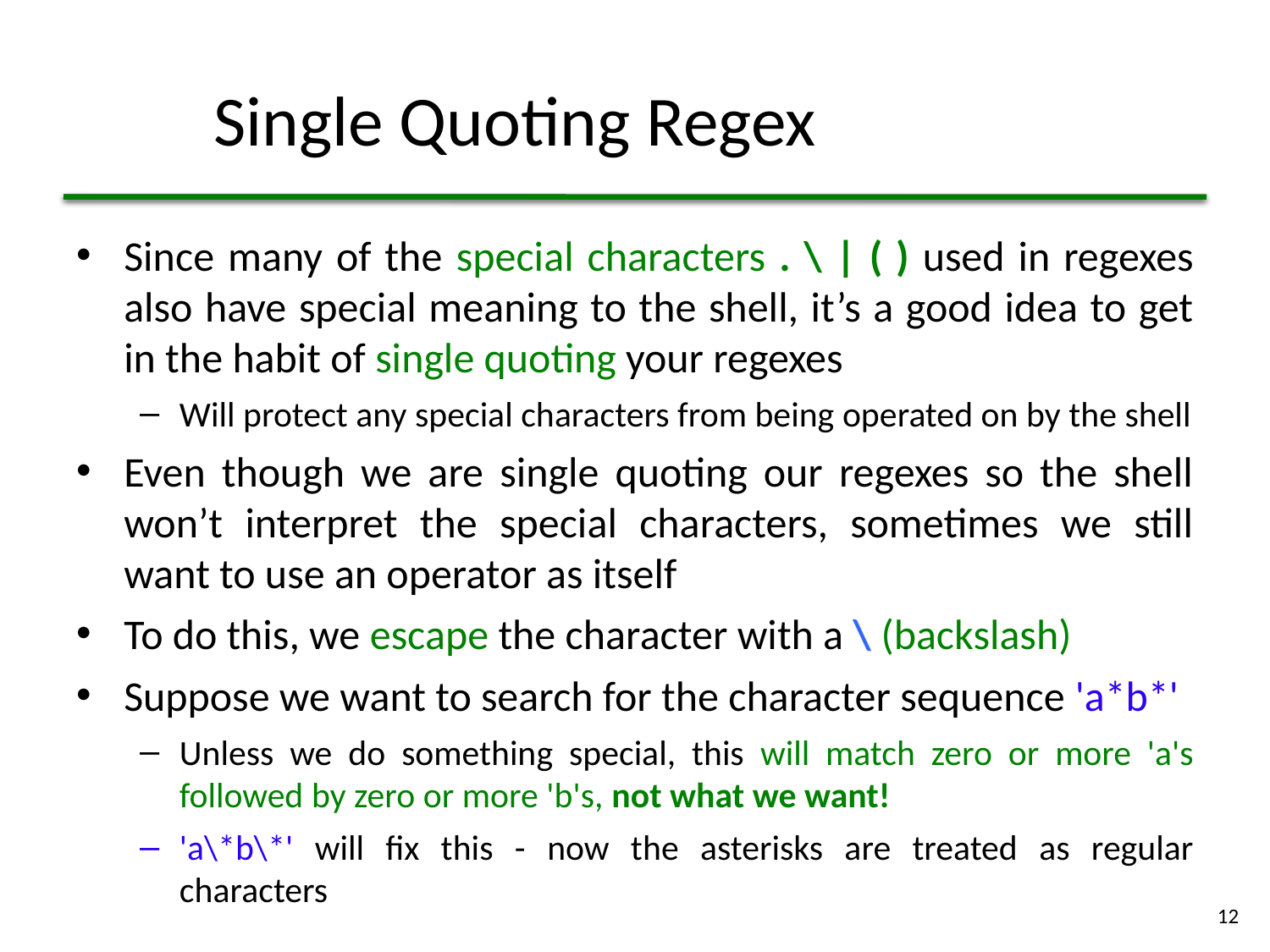

# Single Quoting Regex
Since many of the special characters . \ | ( ) used in regexes also have special meaning to the shell, it’s a good idea to get in the habit of single quoting your regexes
Will protect any special characters from being operated on by the shell
Even though we are single quoting our regexes so the shell won’t interpret the special characters, sometimes we still want to use an operator as itself
To do this, we escape the character with a \ (backslash)
Suppose we want to search for the character sequence 'a*b*'
Unless we do something special, this will match zero or more 'a's followed by zero or more 'b's, not what we want!
'a\*b\*' will fix this - now the asterisks are treated as regular characters
12